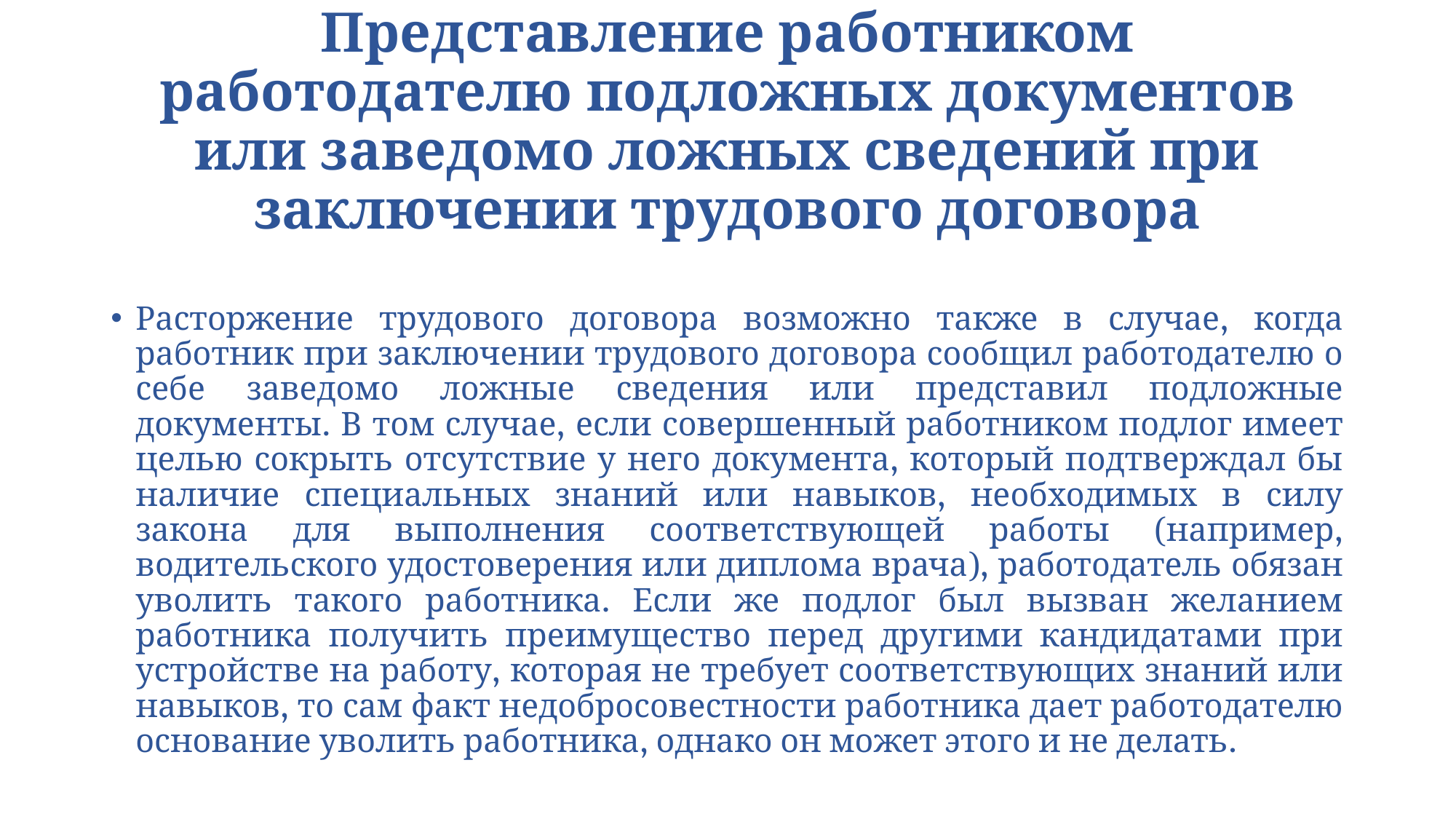

# Представление работником работодателю подложных документов или заведомо ложных сведений при заключении трудового договора
Расторжение трудового договора возможно также в случае, когда работник при заключении трудового договора сообщил работодателю о себе заведомо ложные сведения или представил подложные документы. В том случае, если совершенный работником подлог имеет целью сокрыть отсутствие у него документа, который подтверждал бы наличие специальных знаний или навыков, необходимых в силу закона для выполнения соответствующей работы (например, водительского удостоверения или диплома врача), работодатель обязан уволить такого работника. Если же подлог был вызван желанием работника получить преимущество перед другими кандидатами при устройстве на работу, которая не требует соответствующих знаний или навыков, то сам факт недобросовестности работника дает работодателю основание уволить работника, однако он может этого и не делать.